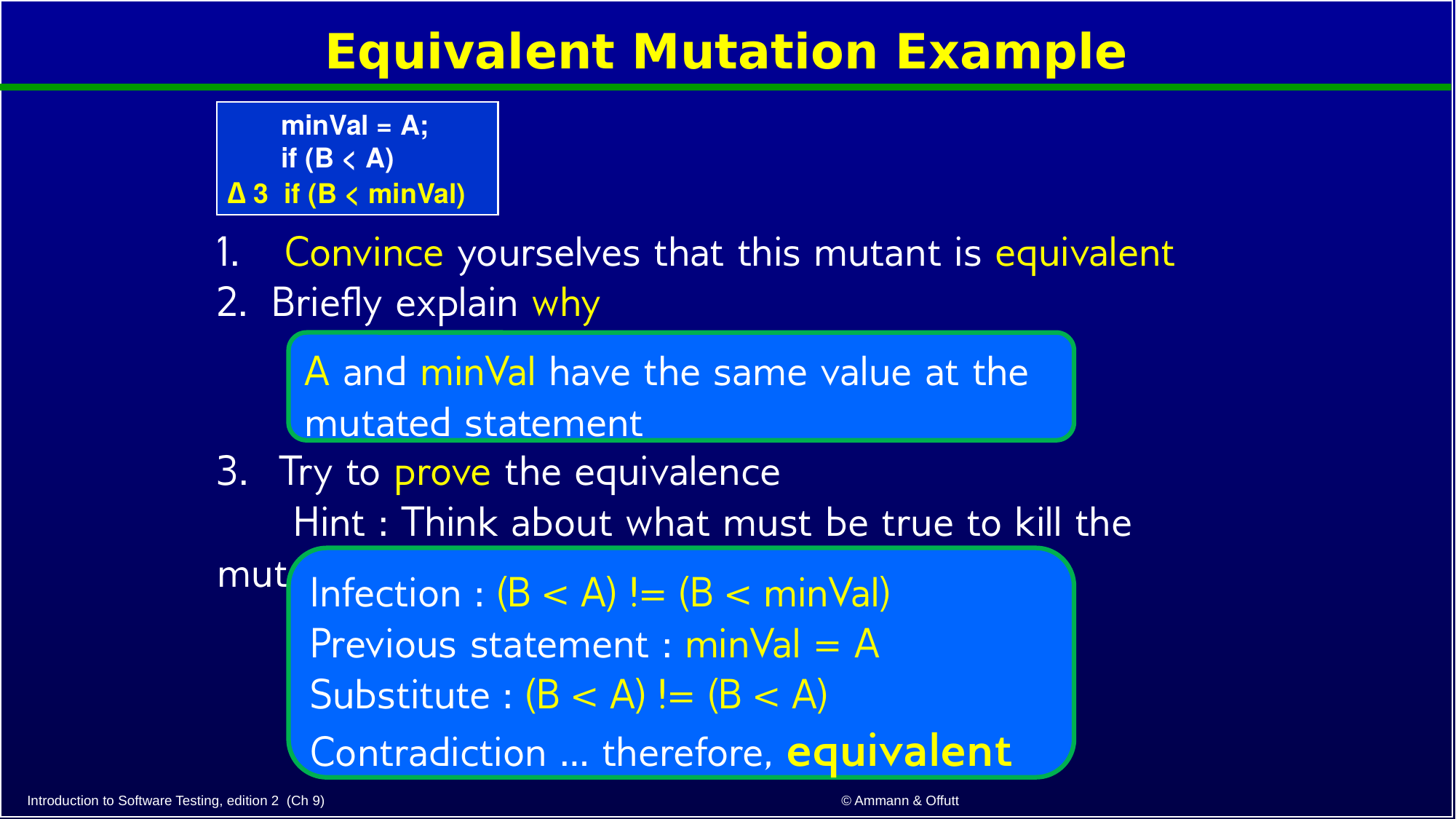

# Equivalent Mutation Example
       minVal = A;
       if (B < A)
∆ 3  if (B < minVal)
 Convince yourselves that this mutant is equivalent
Briefly explain why
A and minVal have the same value at the mutated statement
Try to prove the equivalence
      Hint : Think about what must be true to kill the mutant
Infection : (B < A) != (B < minVal)
Previous statement : minVal = A
Substitute : (B < A) != (B < A)
Contradiction … therefore, equivalent
63
© Ammann & Offutt
Introduction to Software Testing, edition 2  (Ch 9)